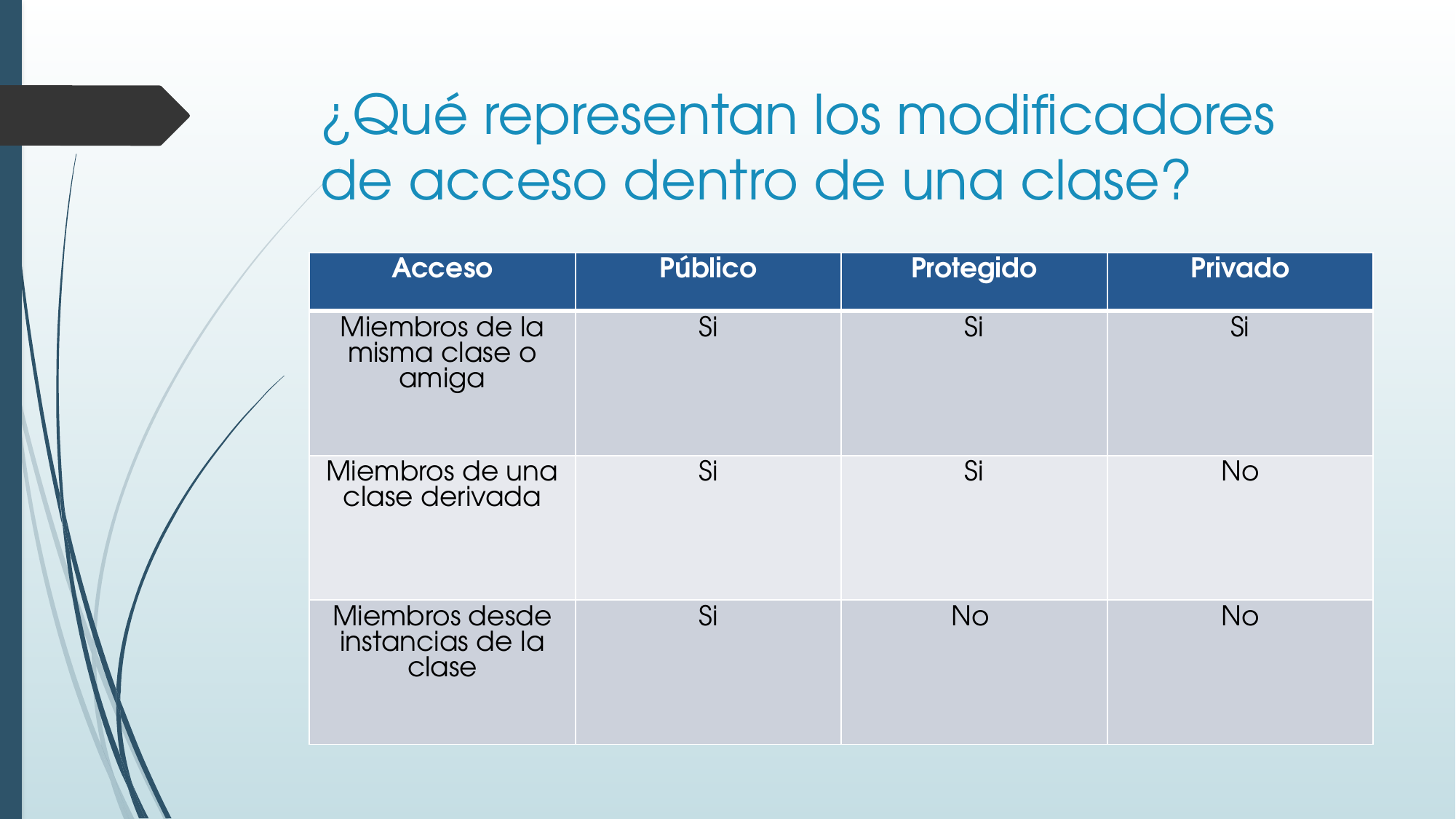

# ¿Qué representan los modificadores de acceso dentro de una clase?
| Acceso | Público | Protegido | Privado |
| --- | --- | --- | --- |
| Miembros de la misma clase o amiga | Si | Si | Si |
| Miembros de una clase derivada | Si | Si | No |
| Miembros desde instancias de la clase | Si | No | No |